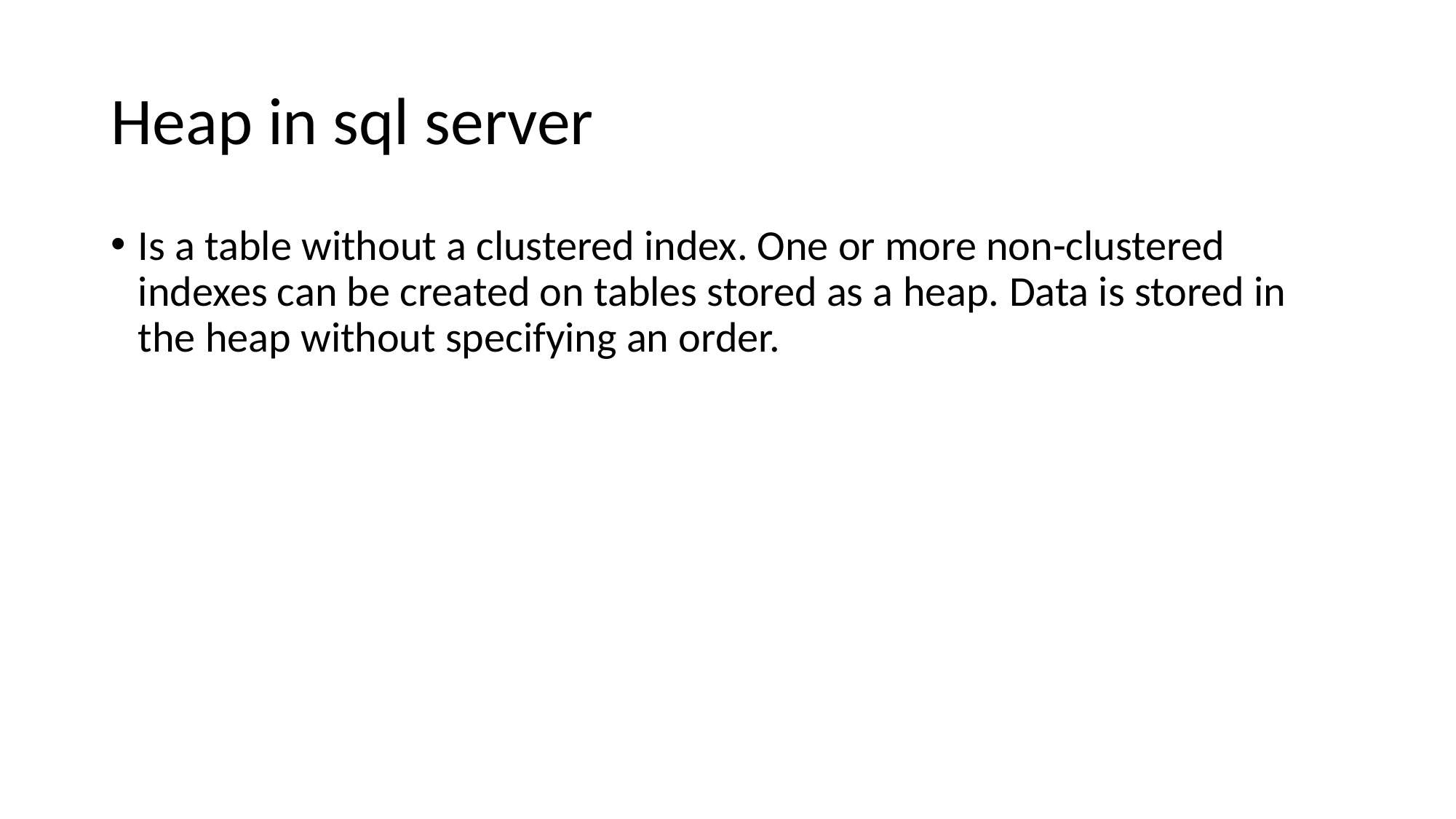

# Heap in sql server
Is a table without a clustered index. One or more non-clustered indexes can be created on tables stored as a heap. Data is stored in the heap without specifying an order.